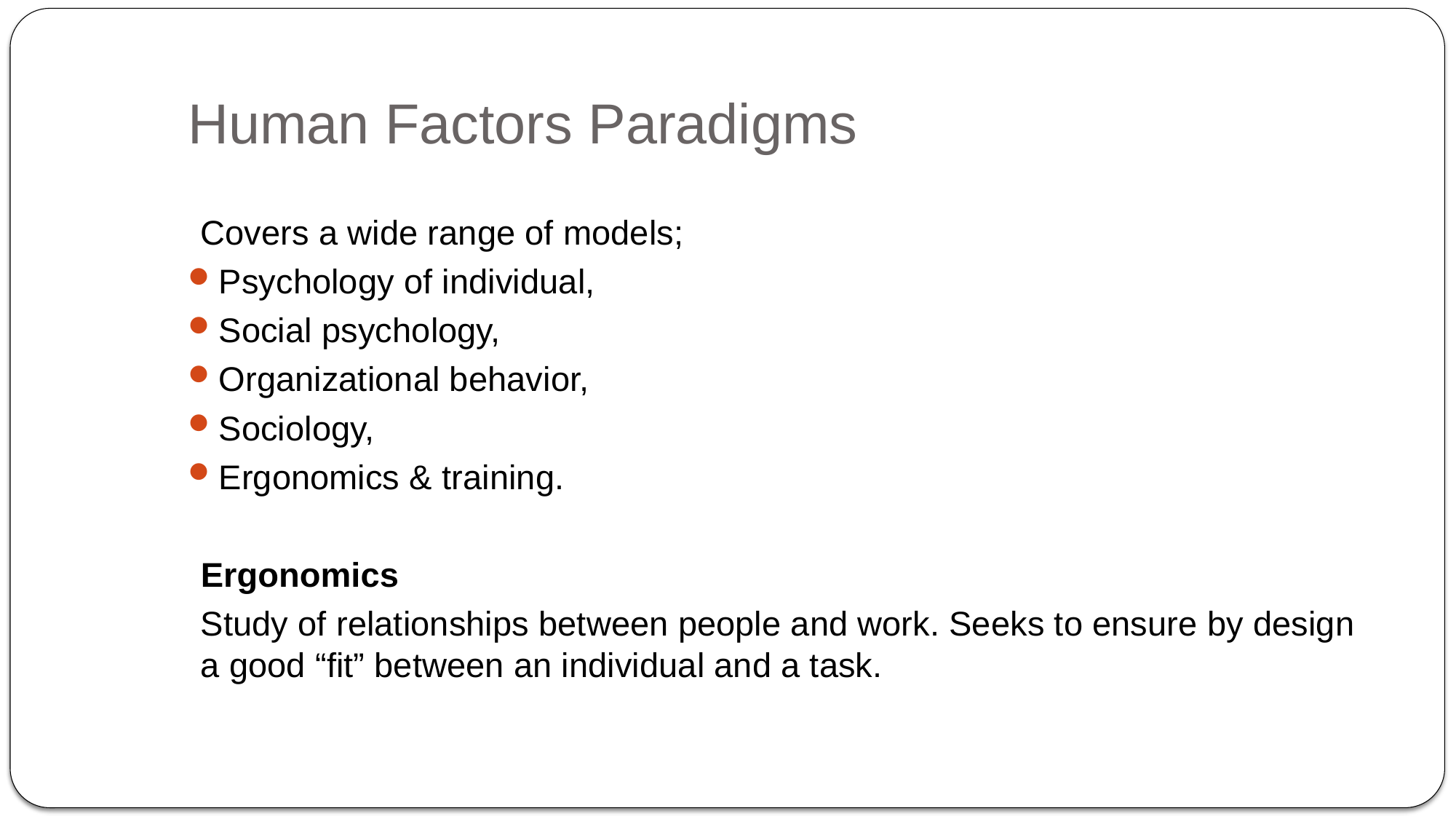

# Human Factors Paradigms
Covers a wide range of models;
Psychology of individual,
Social psychology,
Organizational behavior,
Sociology,
Ergonomics & training.

Ergonomics
Study of relationships between people and work. Seeks to ensure by design a good “fit” between an individual and a task.